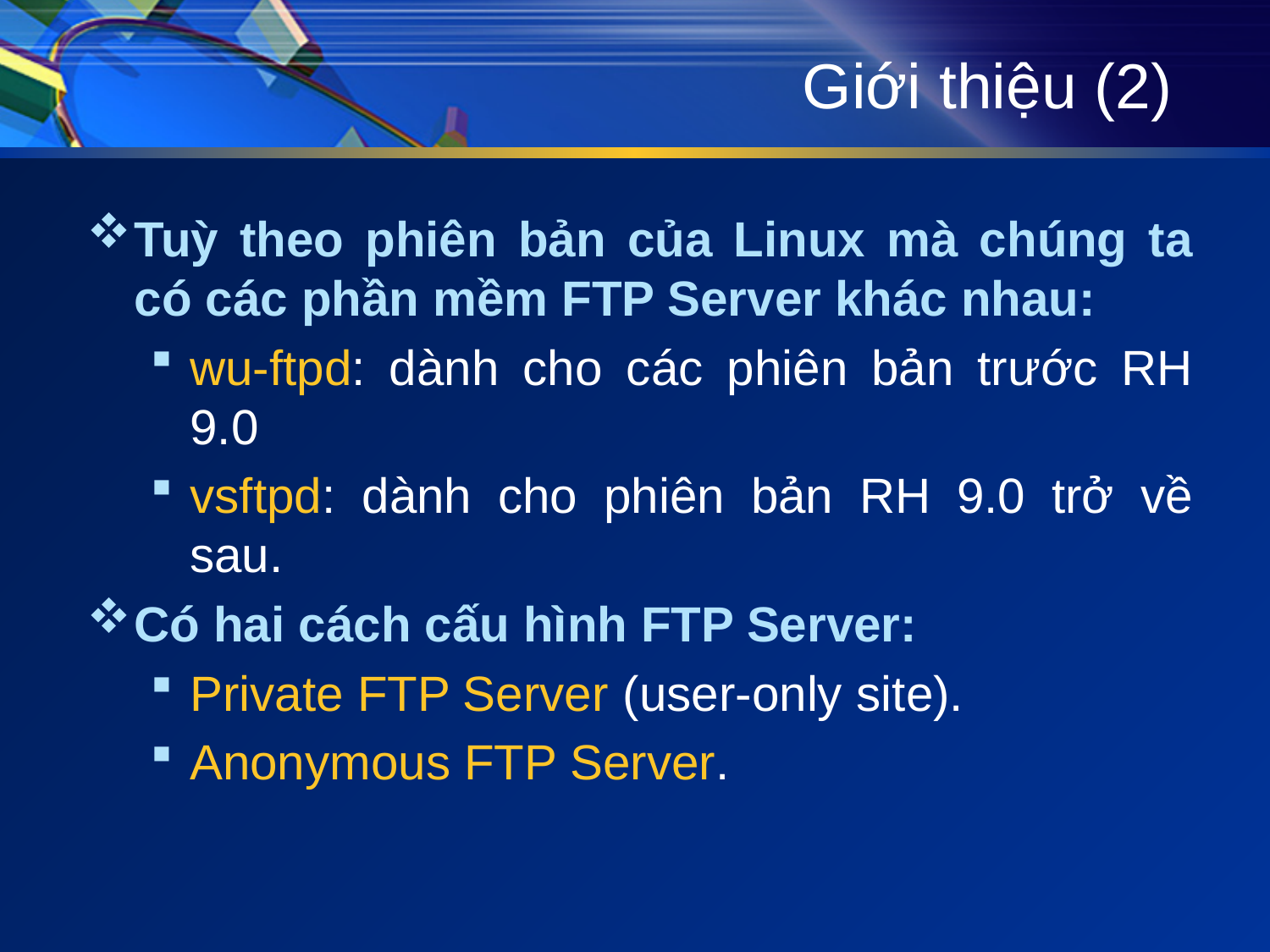

# Giới thiệu (2)
Tuỳ theo phiên bản của Linux mà chúng ta có các phần mềm FTP Server khác nhau:
wu-ftpd: dành cho các phiên bản trước RH 9.0
vsftpd: dành cho phiên bản RH 9.0 trở về sau.
Có hai cách cấu hình FTP Server:
Private FTP Server (user-only site).
Anonymous FTP Server.